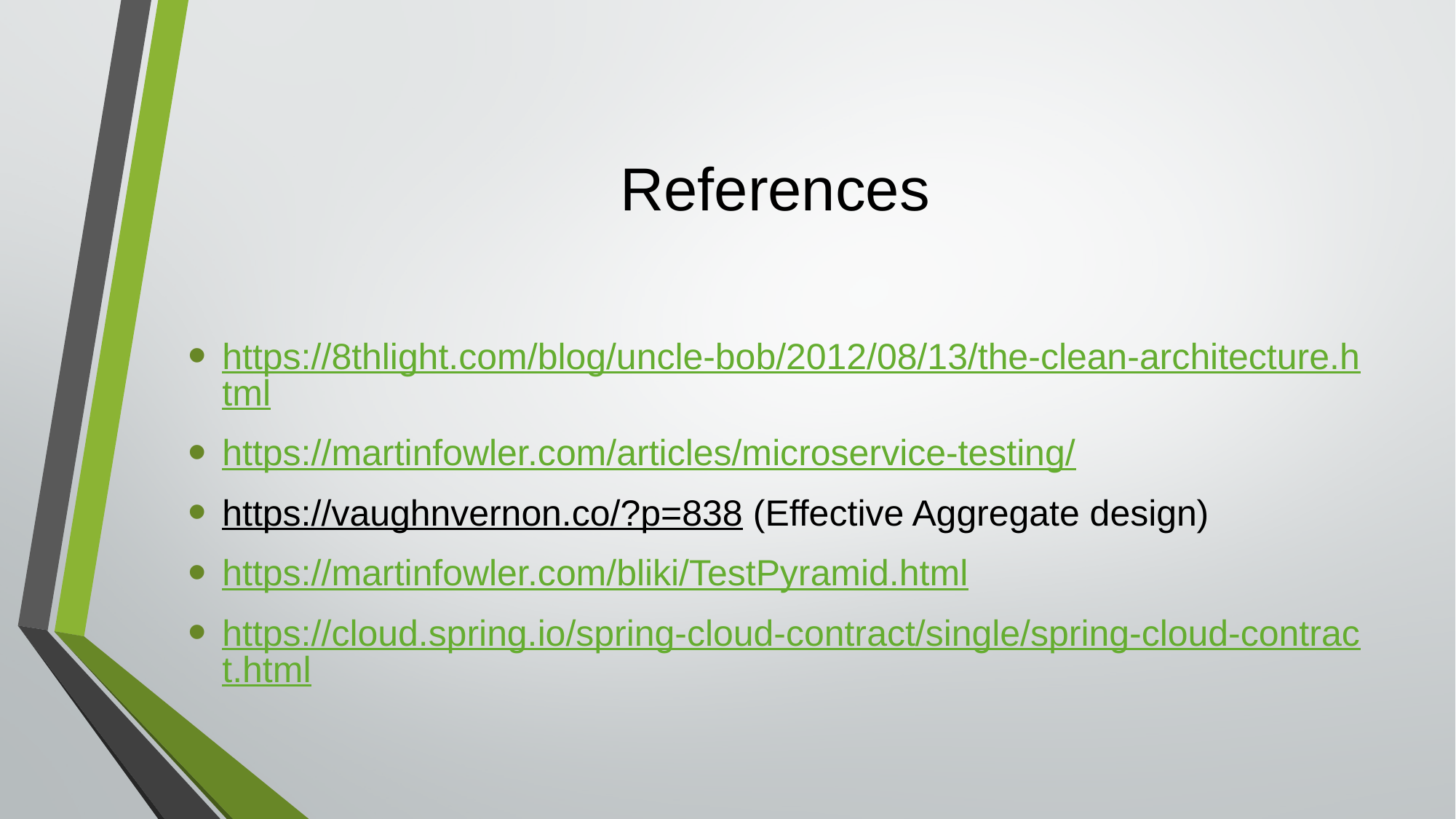

# References
https://8thlight.com/blog/uncle-bob/2012/08/13/the-clean-architecture.html
https://martinfowler.com/articles/microservice-testing/
https://vaughnvernon.co/?p=838 (Effective Aggregate design)
https://martinfowler.com/bliki/TestPyramid.html
https://cloud.spring.io/spring-cloud-contract/single/spring-cloud-contract.html